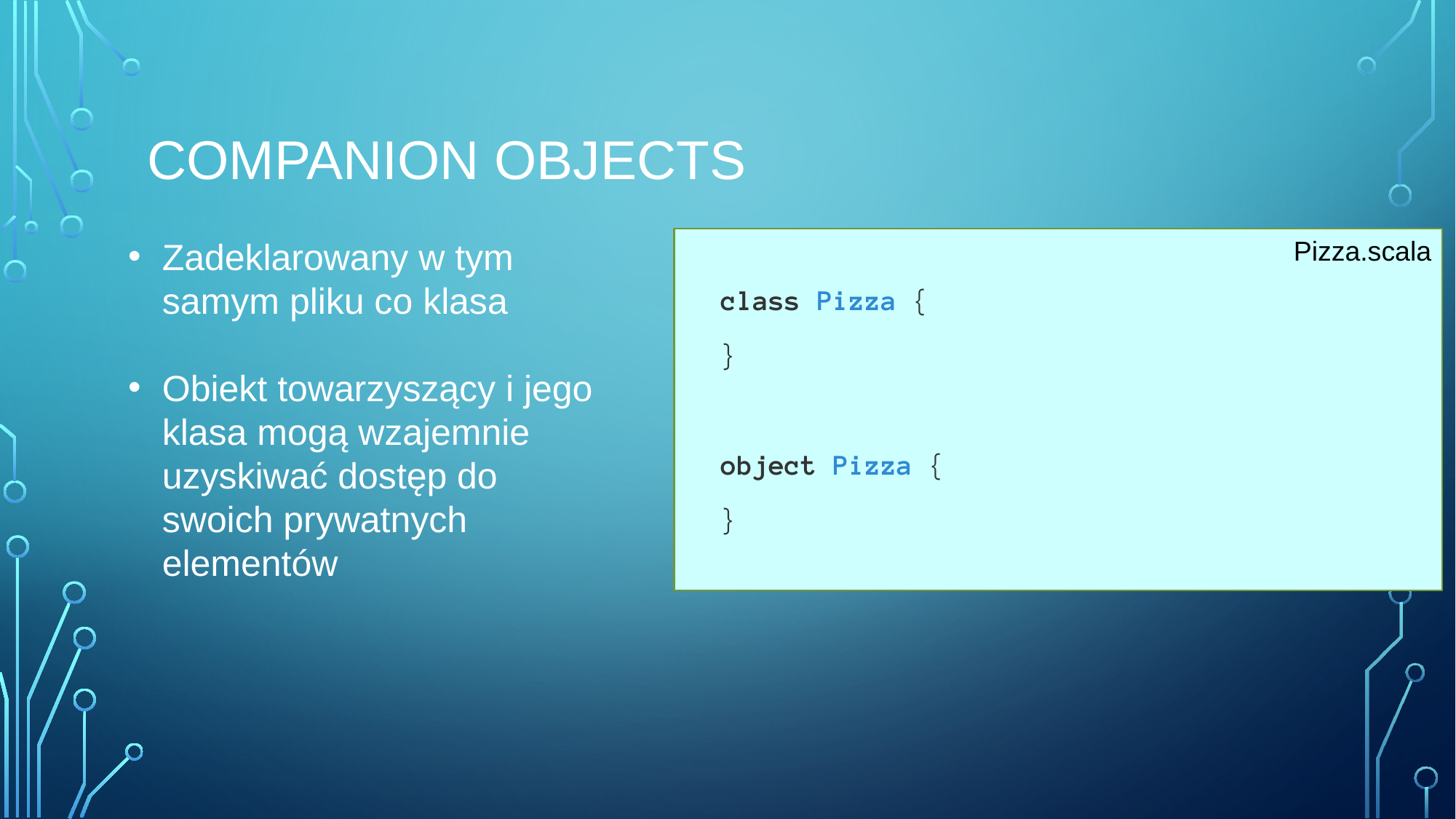

# Companion objects
Zadeklarowany w tym samym pliku co klasa

Obiekt towarzyszący i jego klasa mogą wzajemnie uzyskiwać dostęp do swoich prywatnych elementów

Pizza.scala
class Pizza {
}

object Pizza {
}